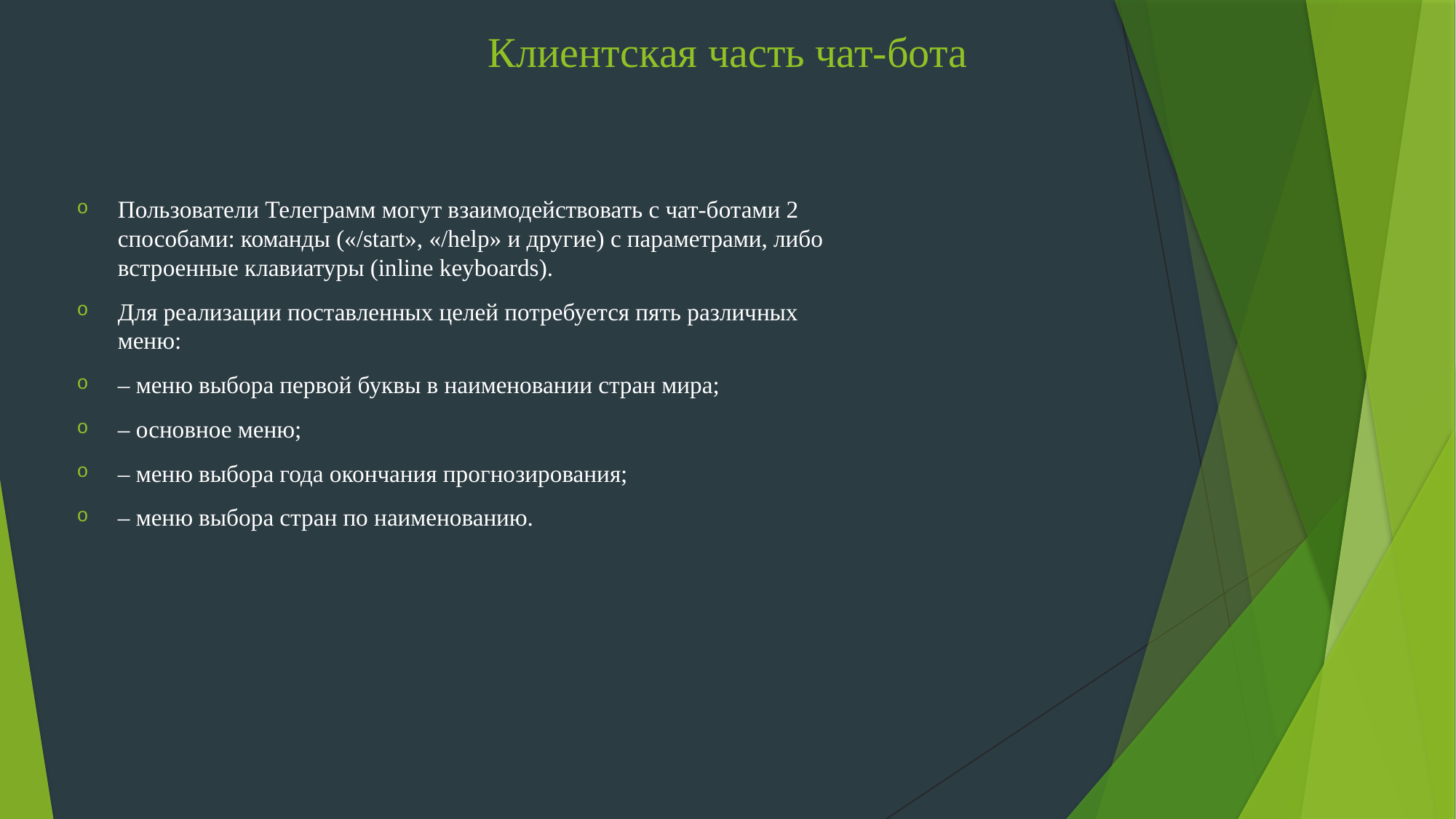

# Клиентская часть чат-бота
Пользователи Телеграмм могут взаимодействовать с чат-ботами 2 способами: команды («/start», «/help» и другие) с параметрами, либо встроенные клавиатуры (inline keyboards).
Для реализации поставленных целей потребуется пять различных меню:
‒ меню выбора первой буквы в наименовании стран мира;
‒ основное меню;
‒ меню выбора года окончания прогнозирования;
‒ меню выбора стран по наименованию.